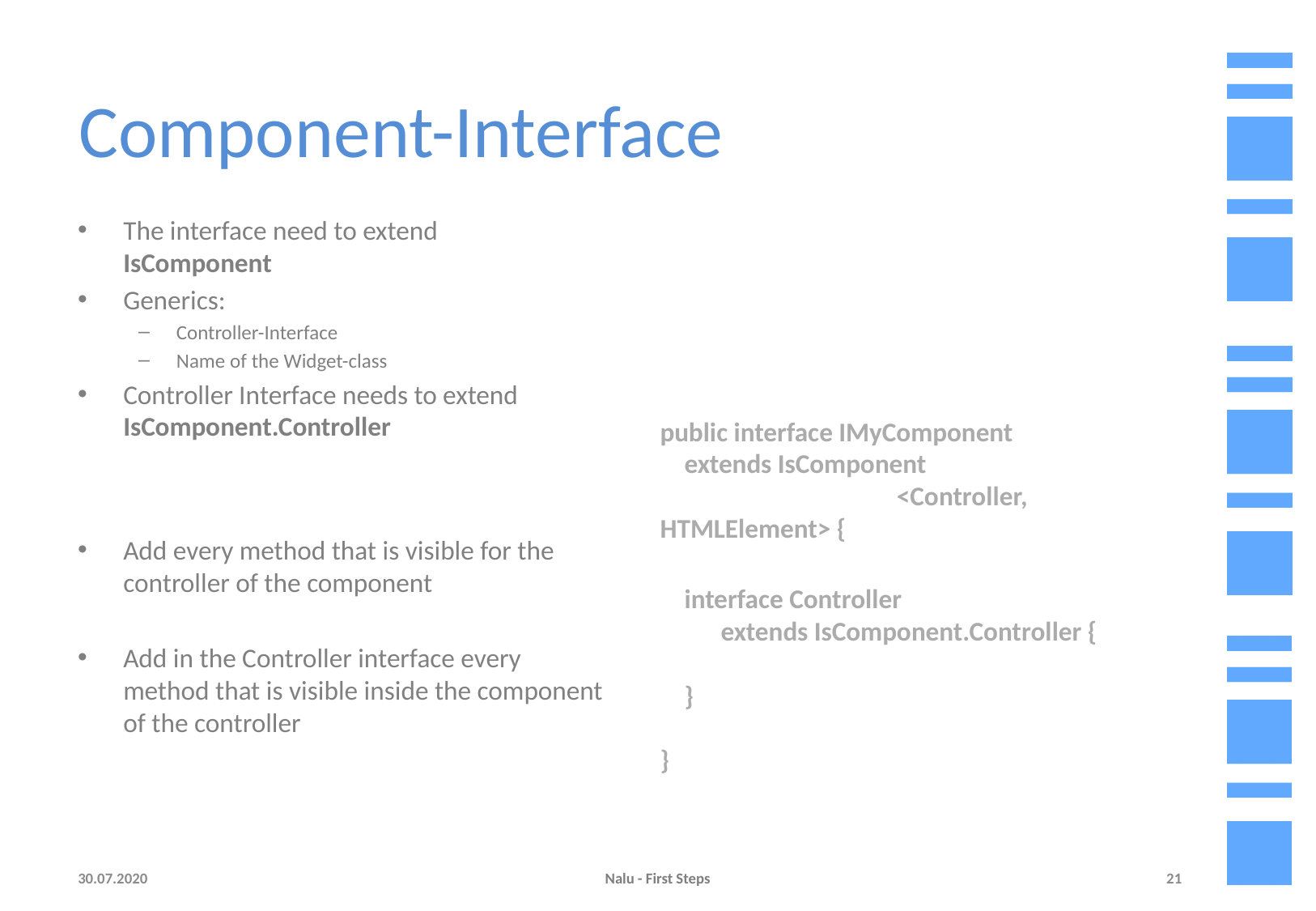

# Component-Interface
The interface need to extend
IsComponent
Generics:
Controller-Interface
Name of the Widget-class
Controller Interface needs to extend
IsComponent.Controller

Add every method that is visible for the controller of the component

Add in the Controller interface every method that is visible inside the component of the controller
public interface IMyComponent
    extends IsComponent
	                   <Controller, HTMLElement> {
    interface Controller
          extends IsComponent.Controller {
    }
}
30.07.2020
Nalu - First Steps
21